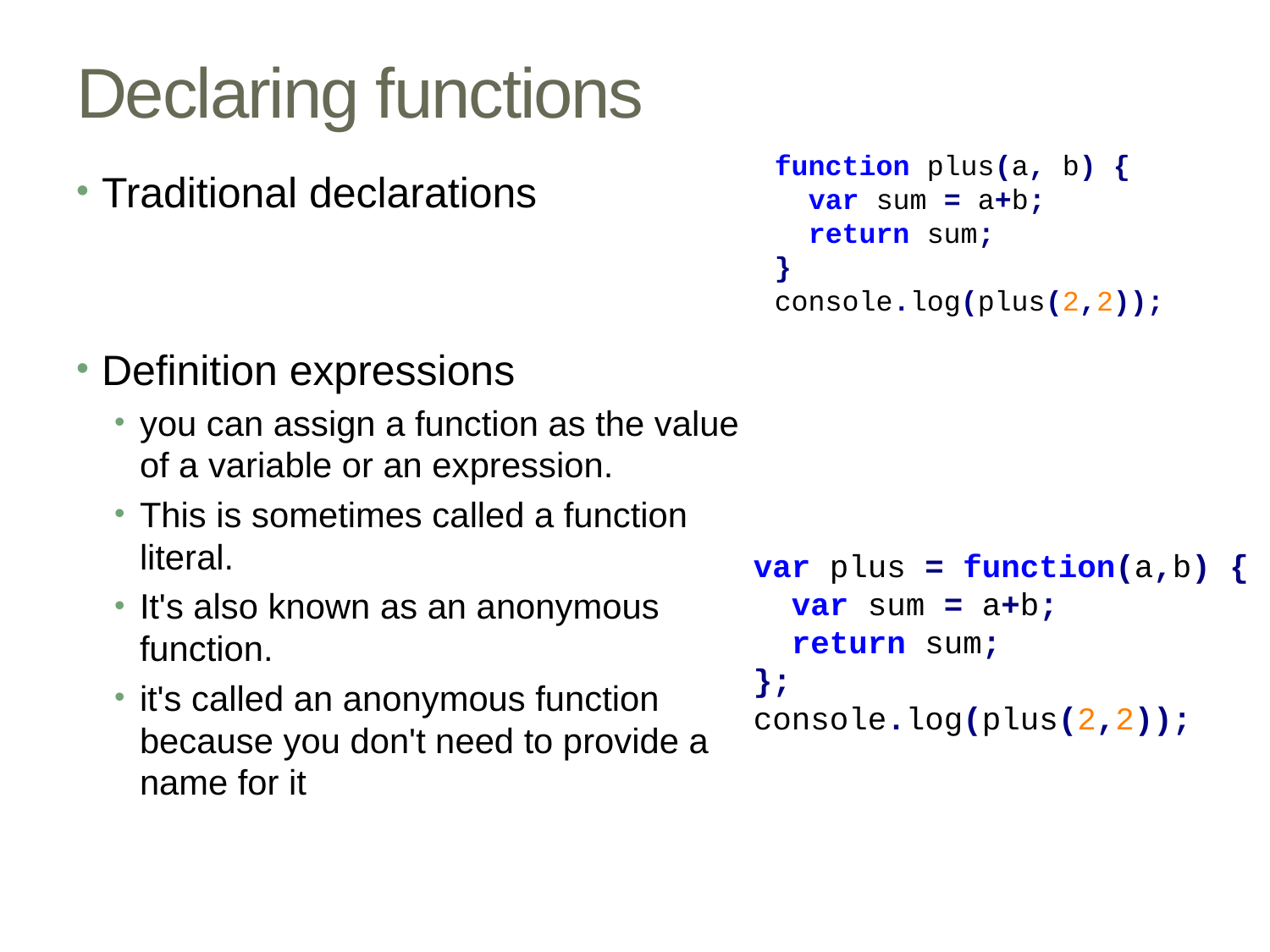

# Declaring functions
function plus(a, b) {
  var sum = a+b;
  return sum;
}
console.log(plus(2,2));
Traditional declarations

Definition expressions
you can assign a function as the value of a variable or an expression.
This is sometimes called a function literal.
It's also known as an anonymous function.
it's called an anonymous function because you don't need to provide a name for it

var plus = function(a,b) {
  var sum = a+b;
  return sum;
};
console.log(plus(2,2));